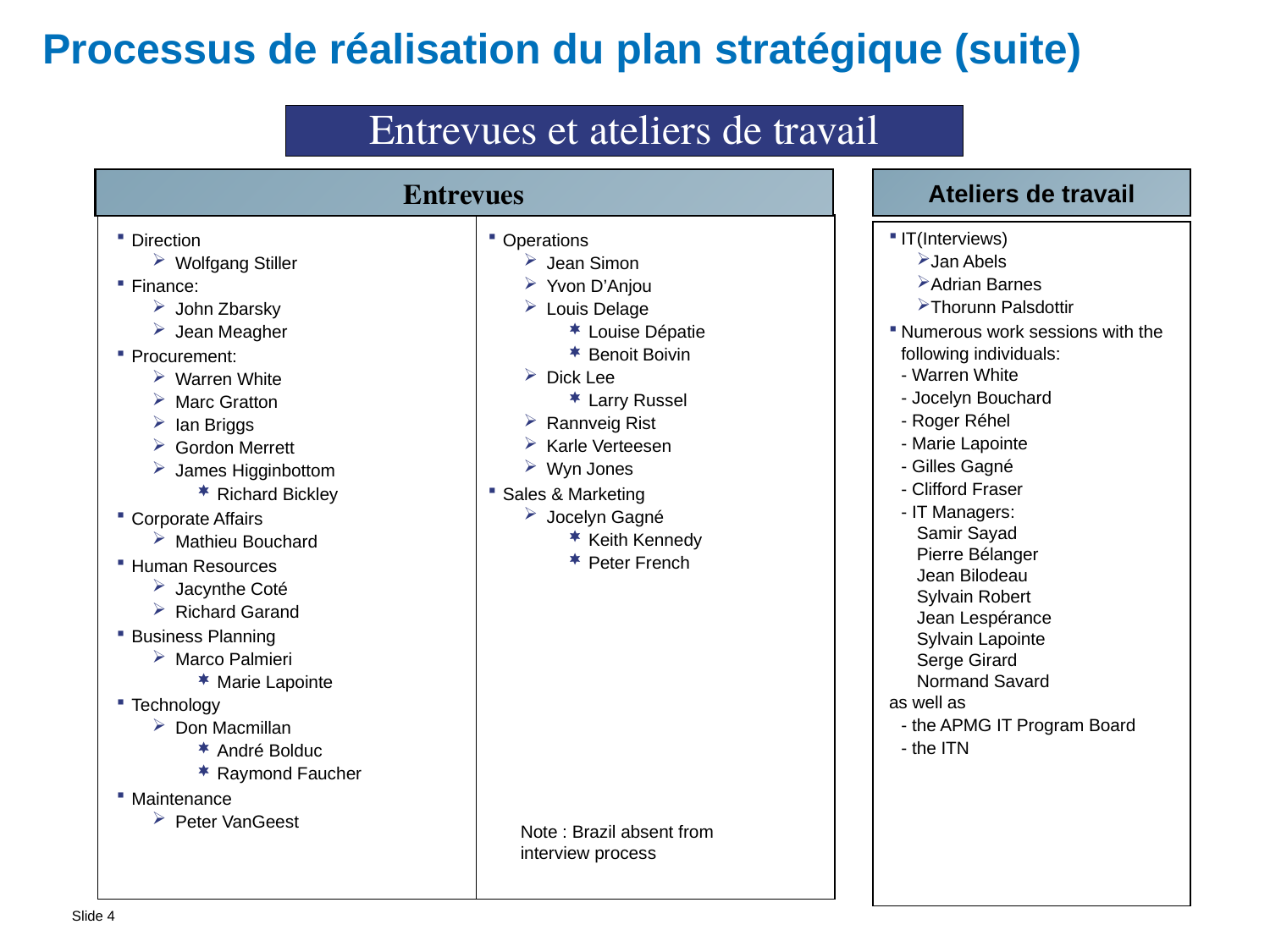

# Processus de réalisation du plan stratégique (suite)
Entrevues et ateliers de travail
Entrevues
Ateliers de travail

IT(Interviews)
Jan Abels
Adrian Barnes
Thorunn Palsdottir
Numerous work sessions with the following individuals:
- Warren White
	- Jocelyn Bouchard
	- Roger Réhel
	- Marie Lapointe
	- Gilles Gagné
	- Clifford Fraser
	- IT Managers:
Samir Sayad
Pierre Bélanger
Jean Bilodeau
Sylvain Robert
Jean Lespérance
Sylvain Lapointe
Serge Girard
Normand Savard
as well as
	- the APMG IT Program Board
	- the ITN
Direction
Wolfgang Stiller
Finance:
John Zbarsky
Jean Meagher
Procurement:
Warren White
Marc Gratton
Ian Briggs
Gordon Merrett
James Higginbottom
Richard Bickley
Corporate Affairs
Mathieu Bouchard
Human Resources
Jacynthe Coté
Richard Garand
Business Planning
Marco Palmieri
Marie Lapointe
Technology
Don Macmillan
André Bolduc
Raymond Faucher
Maintenance
Peter VanGeest

Operations
Jean Simon
Yvon D’Anjou
Louis Delage
Louise Dépatie
Benoit Boivin
Dick Lee
Larry Russel
Rannveig Rist
Karle Verteesen
Wyn Jones
Sales & Marketing
Jocelyn Gagné
Keith Kennedy
Peter French

Note : Brazil absent from interview process